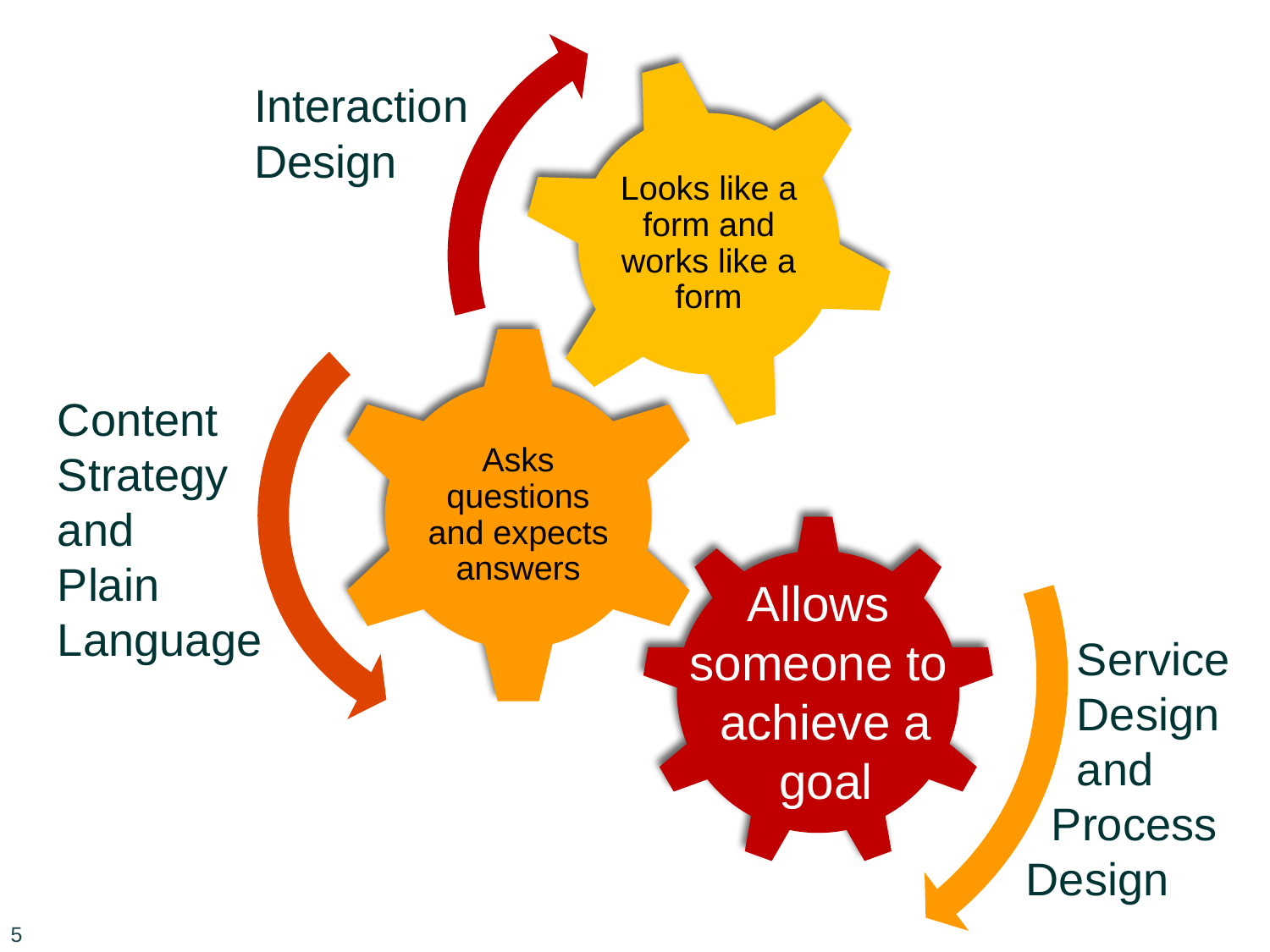

Interaction
Design
Looks like a form and works like a form

Content
Strategy
and
Plain
Language
Asks questions and expects answers

Allows
someone to
achieve a
goal
    Service
    Design
    and
  Process
Design
5